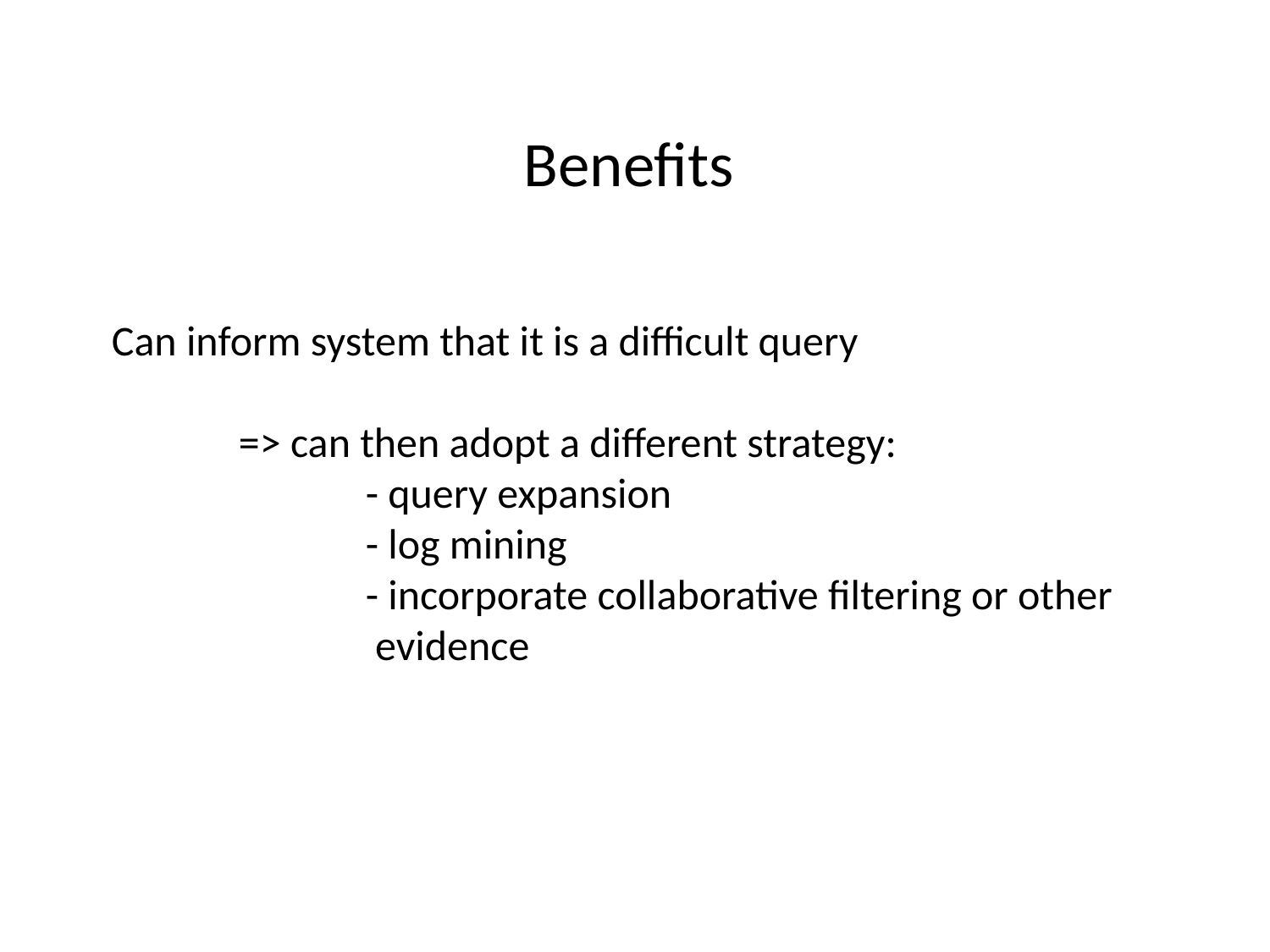

# Benefits
Can inform system that it is a difficult query

	=> can then adopt a different strategy:
		- query expansion
		- log mining
		- incorporate collaborative filtering or other
		 evidence